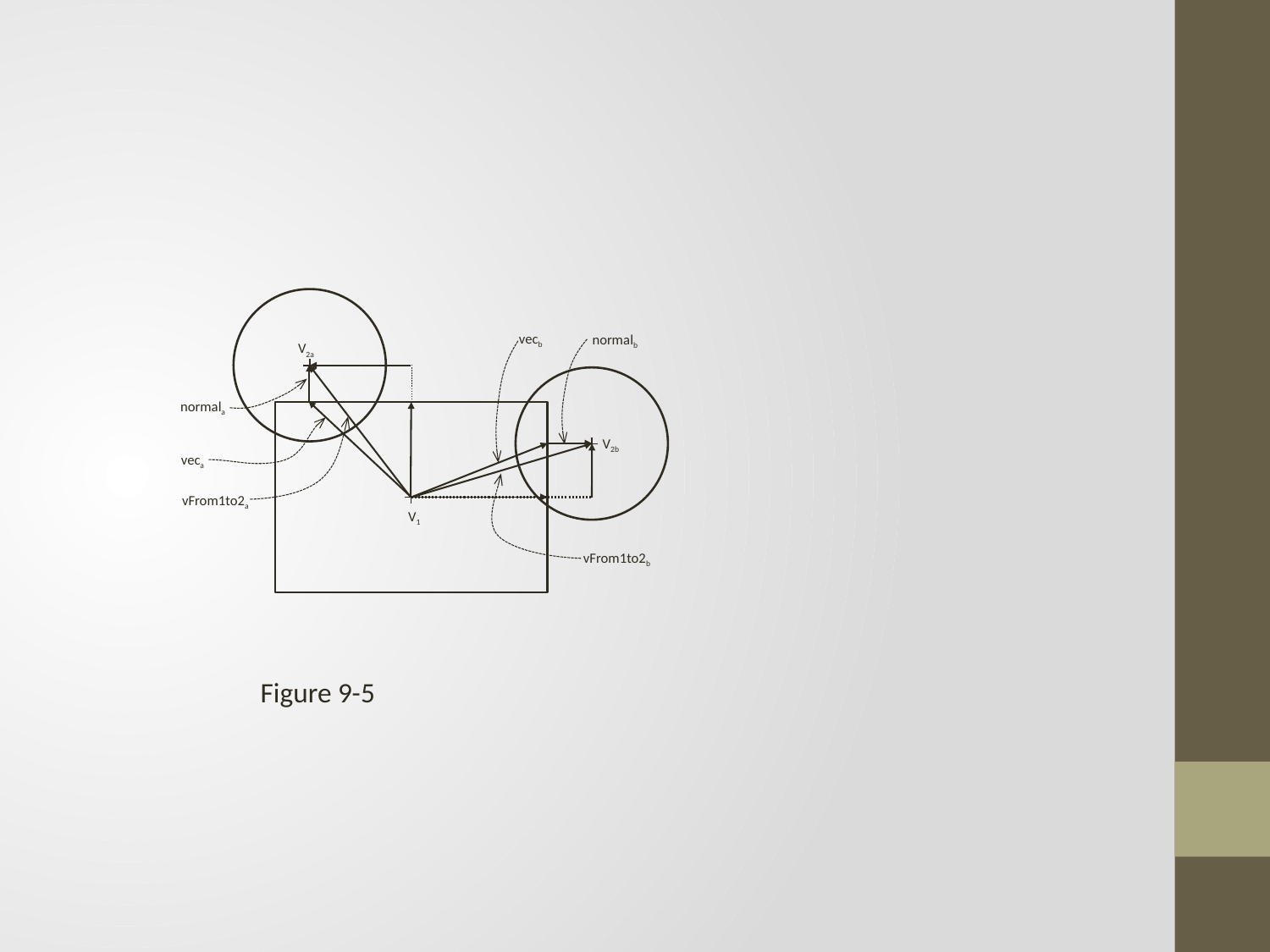

vecb
normalb
V2a

normala

V2b
veca

vFrom1to2a
V1
vFrom1to2b
Figure 9-5